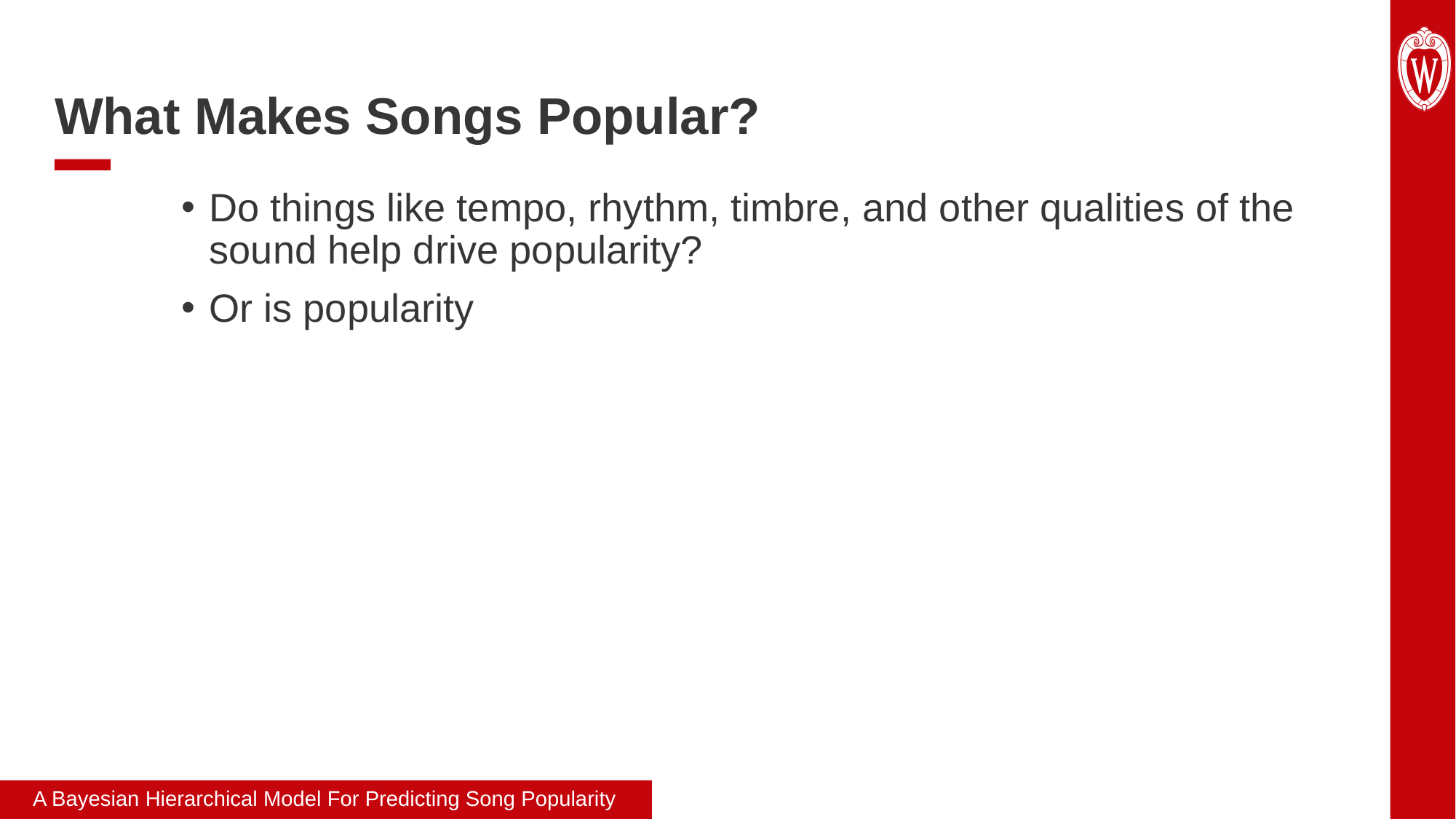

What Makes Songs Popular?
Do things like tempo, rhythm, timbre, and other qualities of the sound help drive popularity?
Or is popularity

A Bayesian Hierarchical Model For Predicting Song Popularity